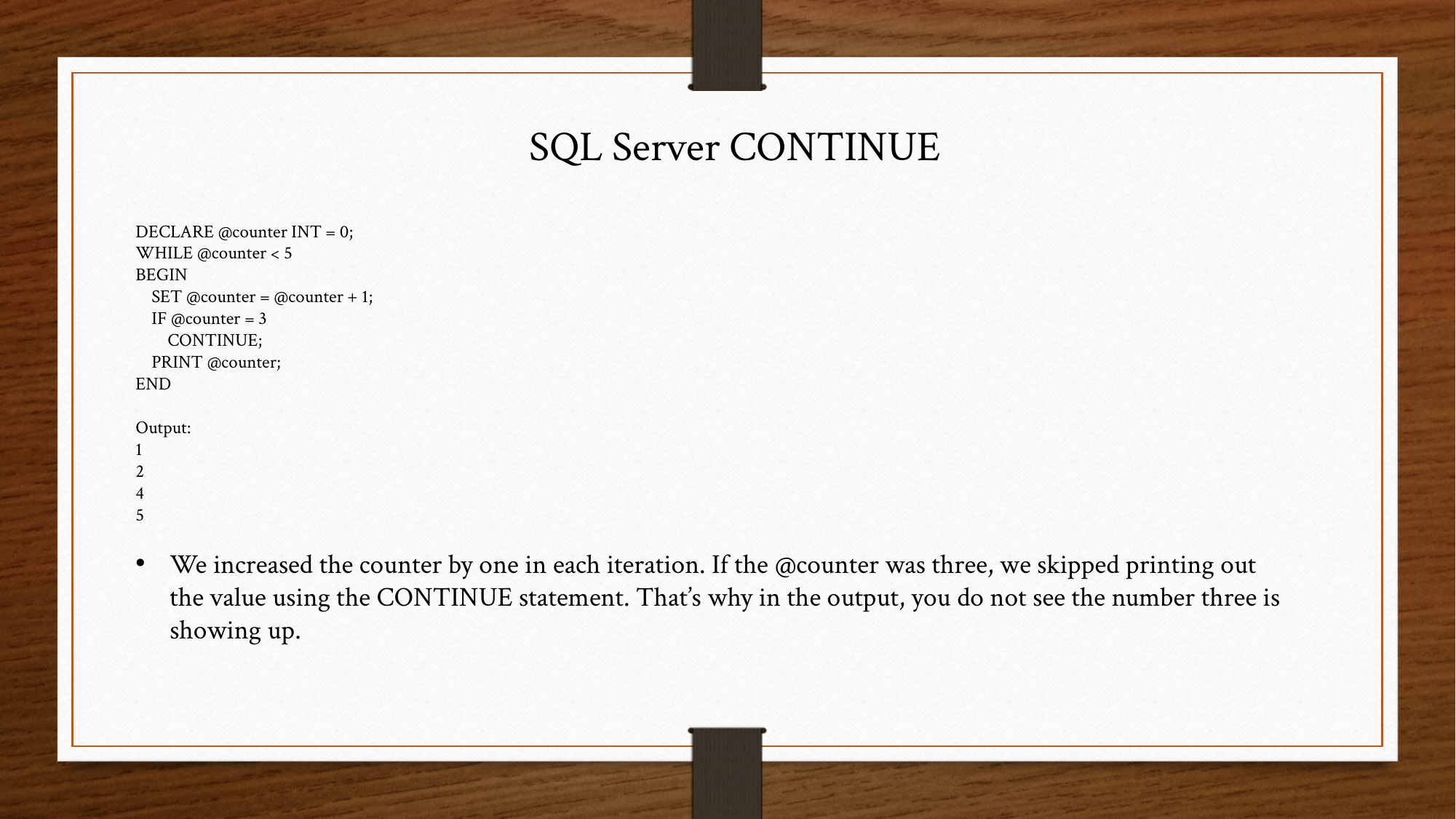

SQL Server CONTINUE
DECLARE @counter INT = 0;
WHILE @counter < 5
BEGIN
    SET @counter = @counter + 1;
    IF @counter = 3
        CONTINUE;
    PRINT @counter;
END

Output:
1
2
4
5

We increased the counter by one in each iteration. If the @counter was three, we skipped printing out the value using the CONTINUE statement. That’s why in the output, you do not see the number three is showing up.